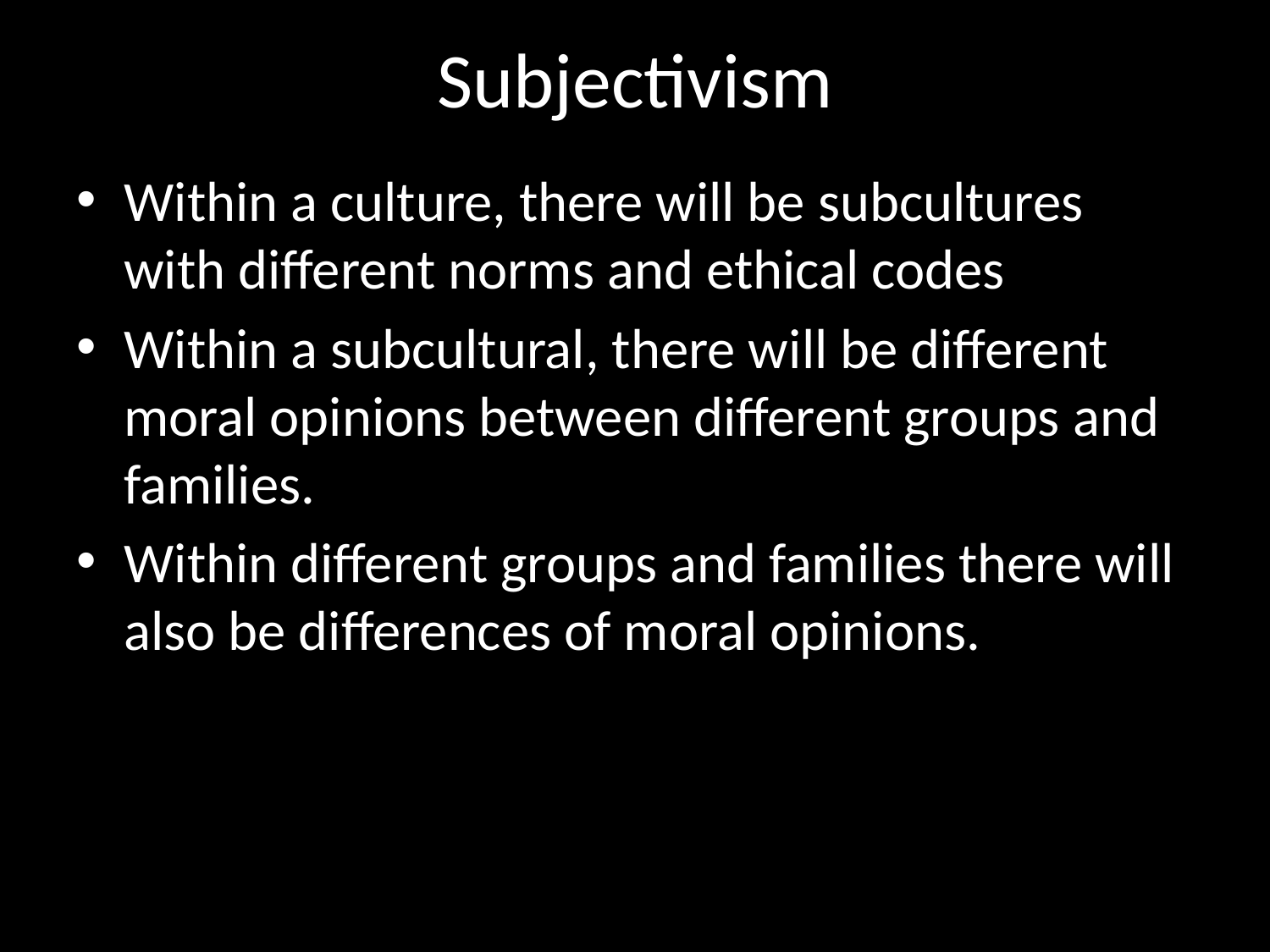

# Subjectivism
Within a culture, there will be subcultures with different norms and ethical codes
Within a subcultural, there will be different moral opinions between different groups and families.
Within different groups and families there will also be differences of moral opinions.